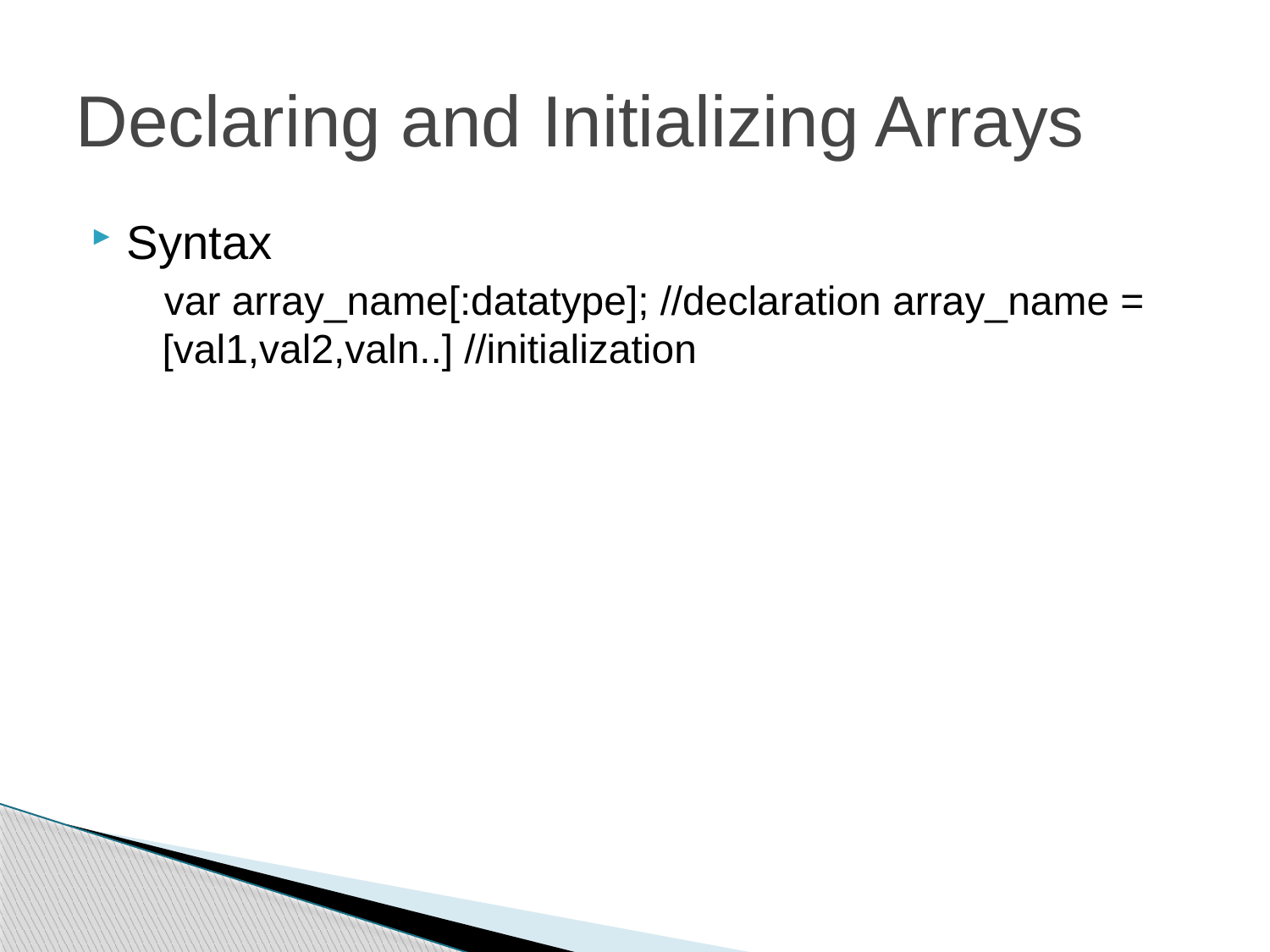

# Declaring and Initializing Arrays
Syntax
   var array_name[:datatype]; //declaration array_name = [val1,val2,valn..] //initialization